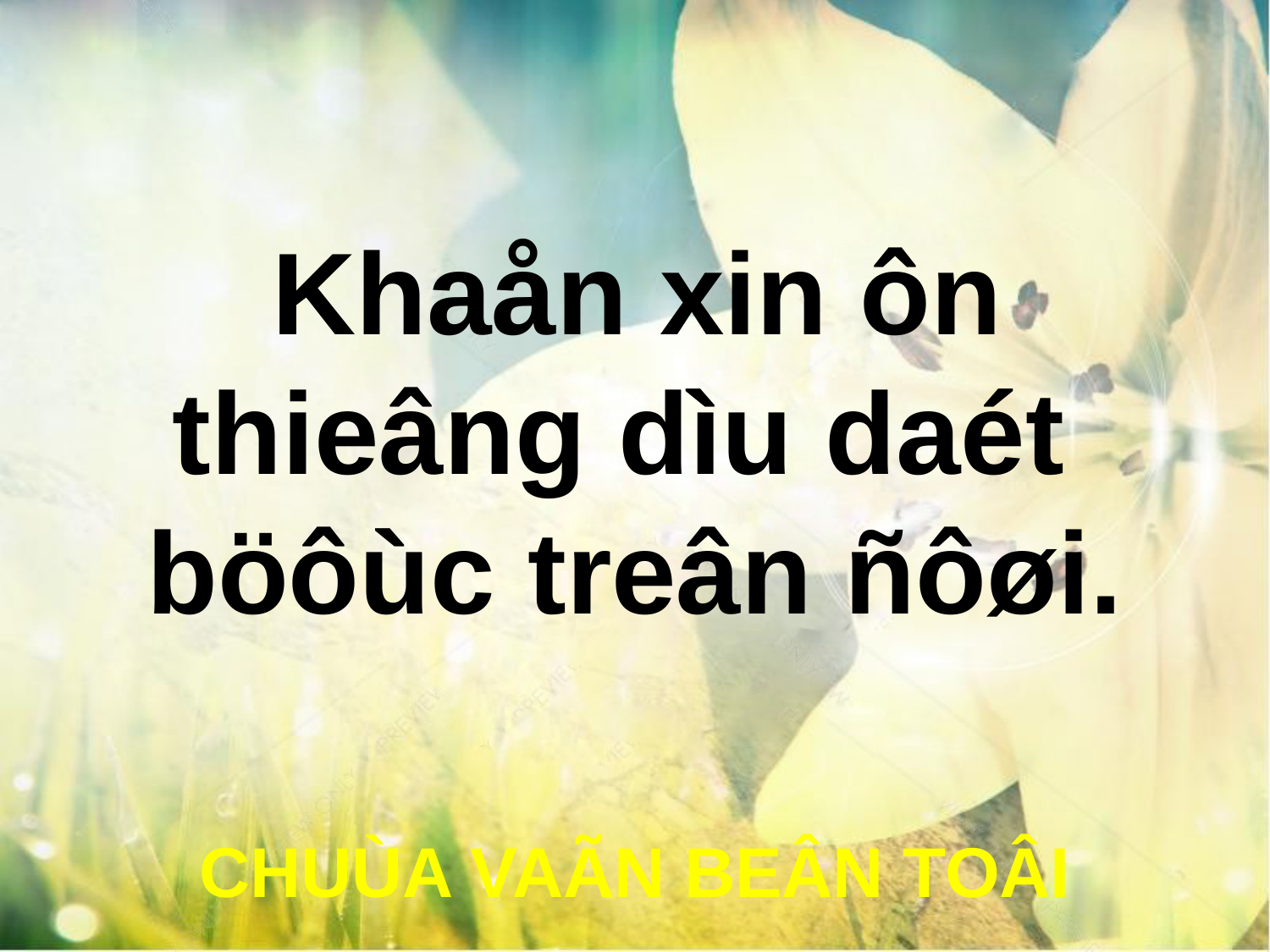

Khaån xin ôn
thieâng dìu daét
böôùc treân ñôøi.
CHUÙA VAÃN BEÂN TOÂI